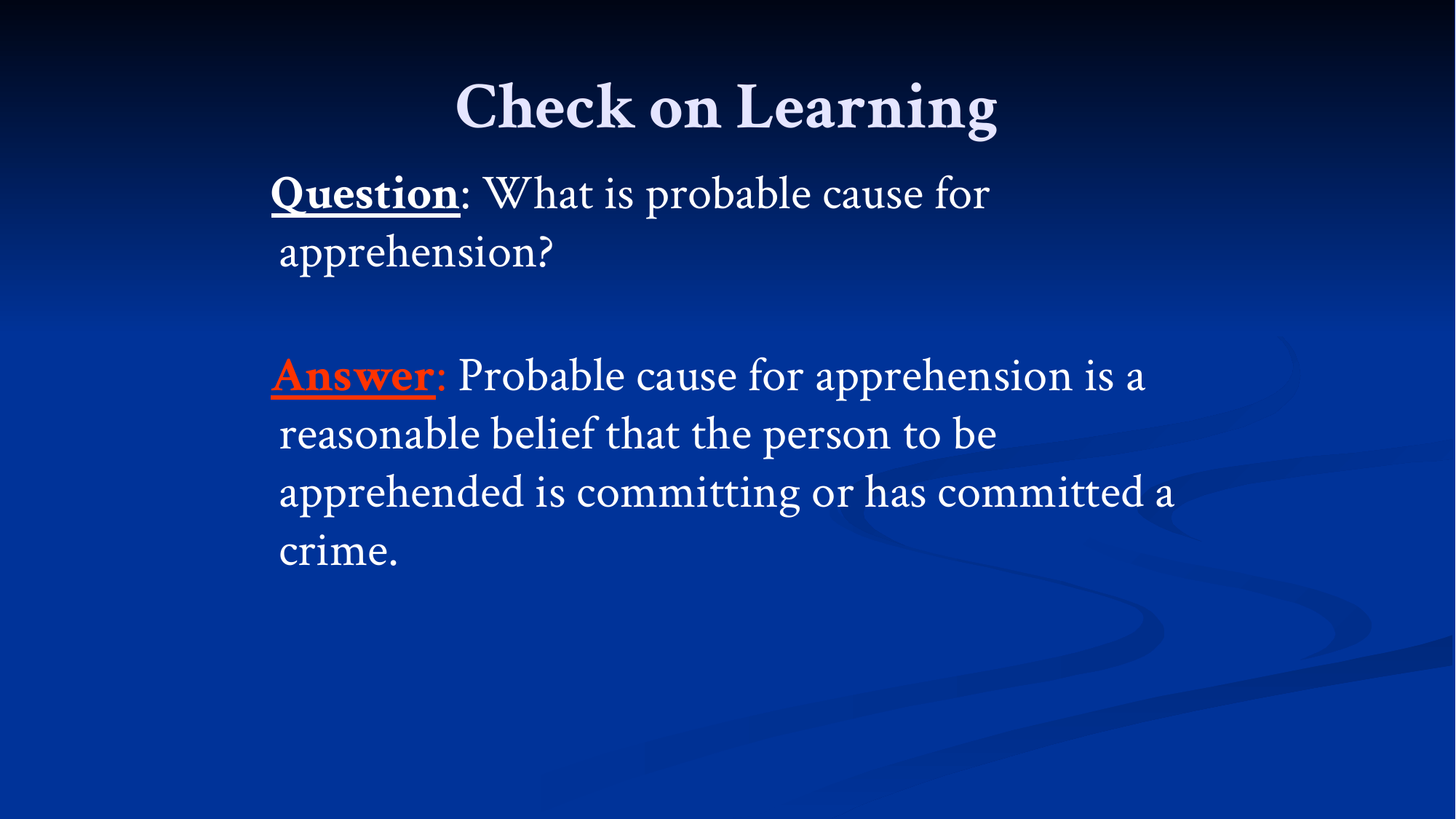

# Check on Learning
   Question: What is probable cause for apprehension?
   Answer: Probable cause for apprehension is a reasonable belief that the person to be apprehended is committing or has committed a crime.